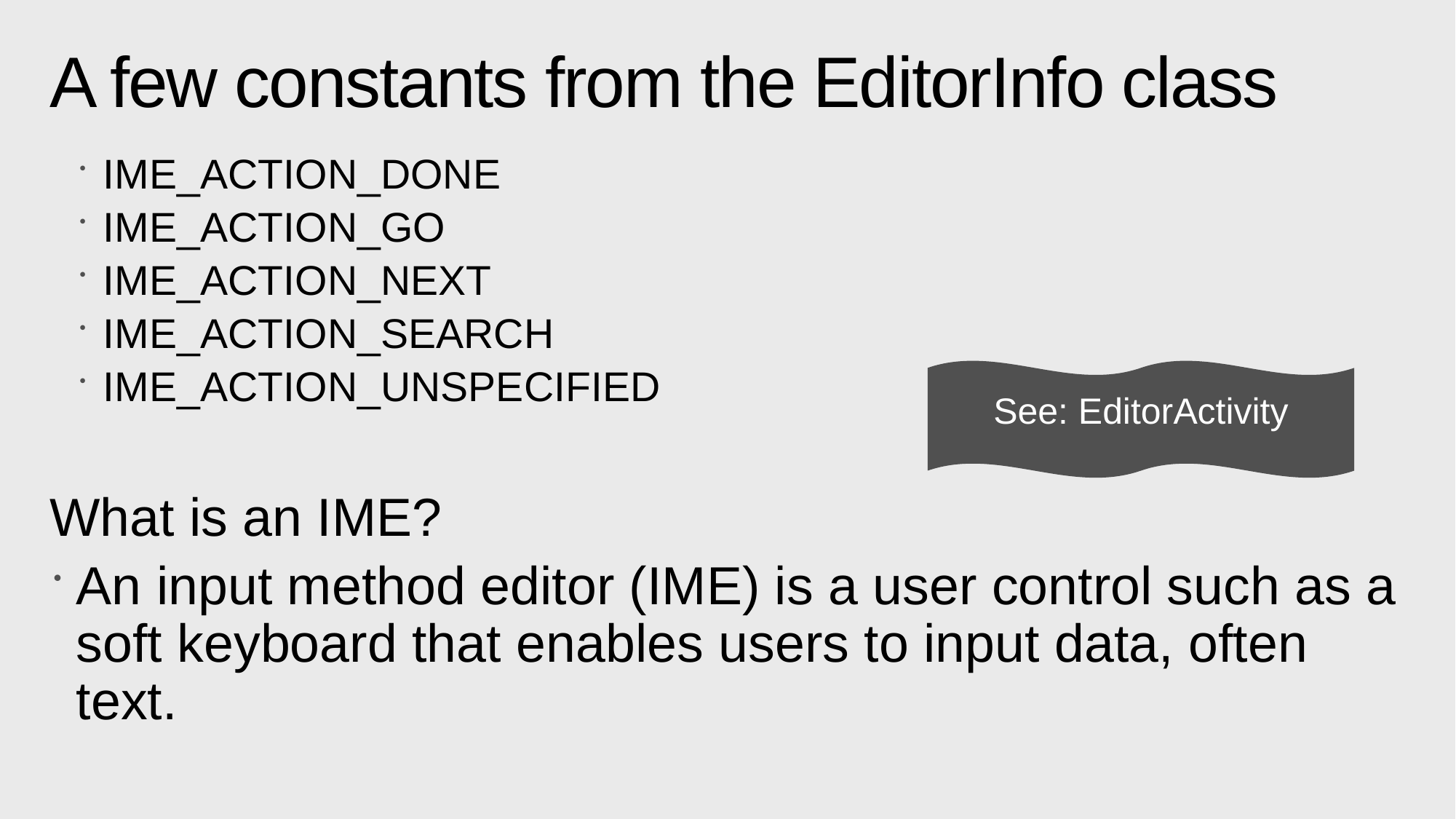

# A few constants from the EditorInfo class
IME_ACTION_DONE
IME_ACTION_GO
IME_ACTION_NEXT
IME_ACTION_SEARCH
IME_ACTION_UNSPECIFIED

What is an IME?
An input method editor (IME) is a user control such as a soft keyboard that enables users to input data, often text.

See: EditorActivity